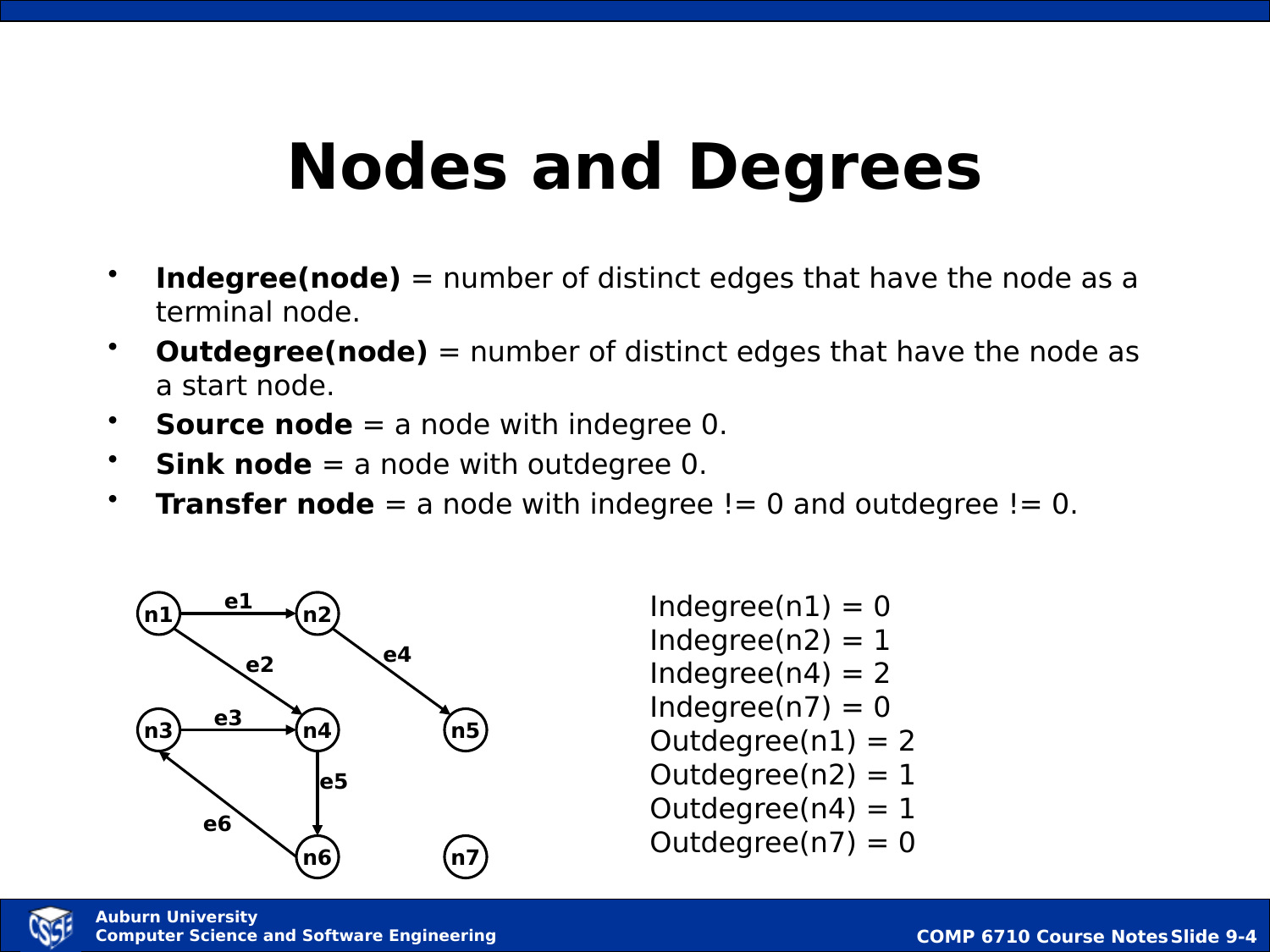

# Nodes and Degrees
Indegree(node) = number of distinct edges that have the node as a terminal node.
Outdegree(node) = number of distinct edges that have the node as a start node.
Source node = a node with indegree 0.
Sink node = a node with outdegree 0.
Transfer node = a node with indegree != 0 and outdegree != 0.
e1
n1
n2
e4
e2
e3
n3
n4
n5
e5
e6
n6
n7
Indegree(n1) = 0
Indegree(n2) = 1
Indegree(n4) = 2
Indegree(n7) = 0
Outdegree(n1) = 2
Outdegree(n2) = 1
Outdegree(n4) = 1
Outdegree(n7) = 0